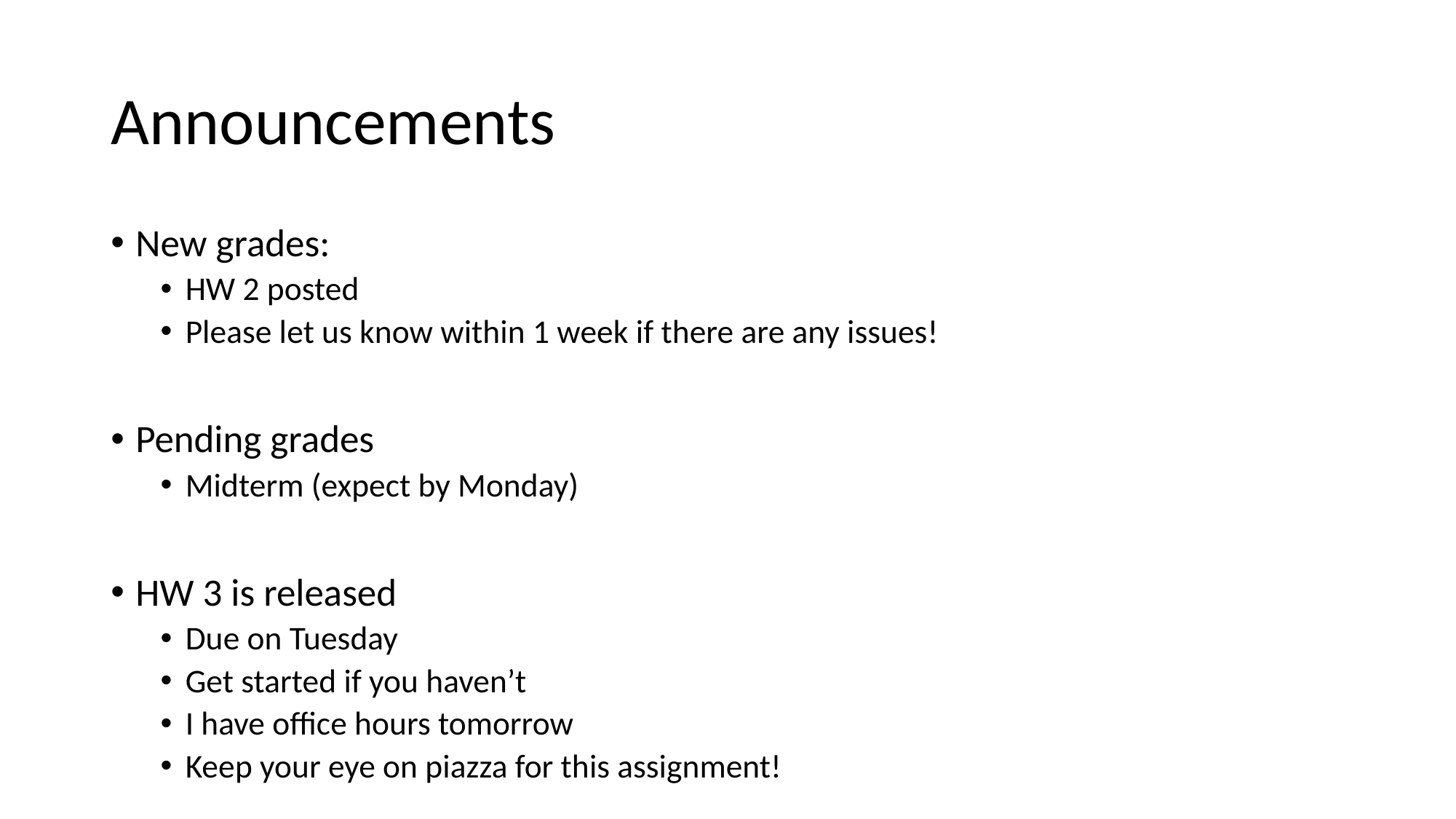

# Announcements
New grades:
HW 2 posted
Please let us know within 1 week if there are any issues!

Pending grades
Midterm (expect by Monday)

HW 3 is released
Due on Tuesday
Get started if you haven’t
I have office hours tomorrow
Keep your eye on piazza for this assignment!